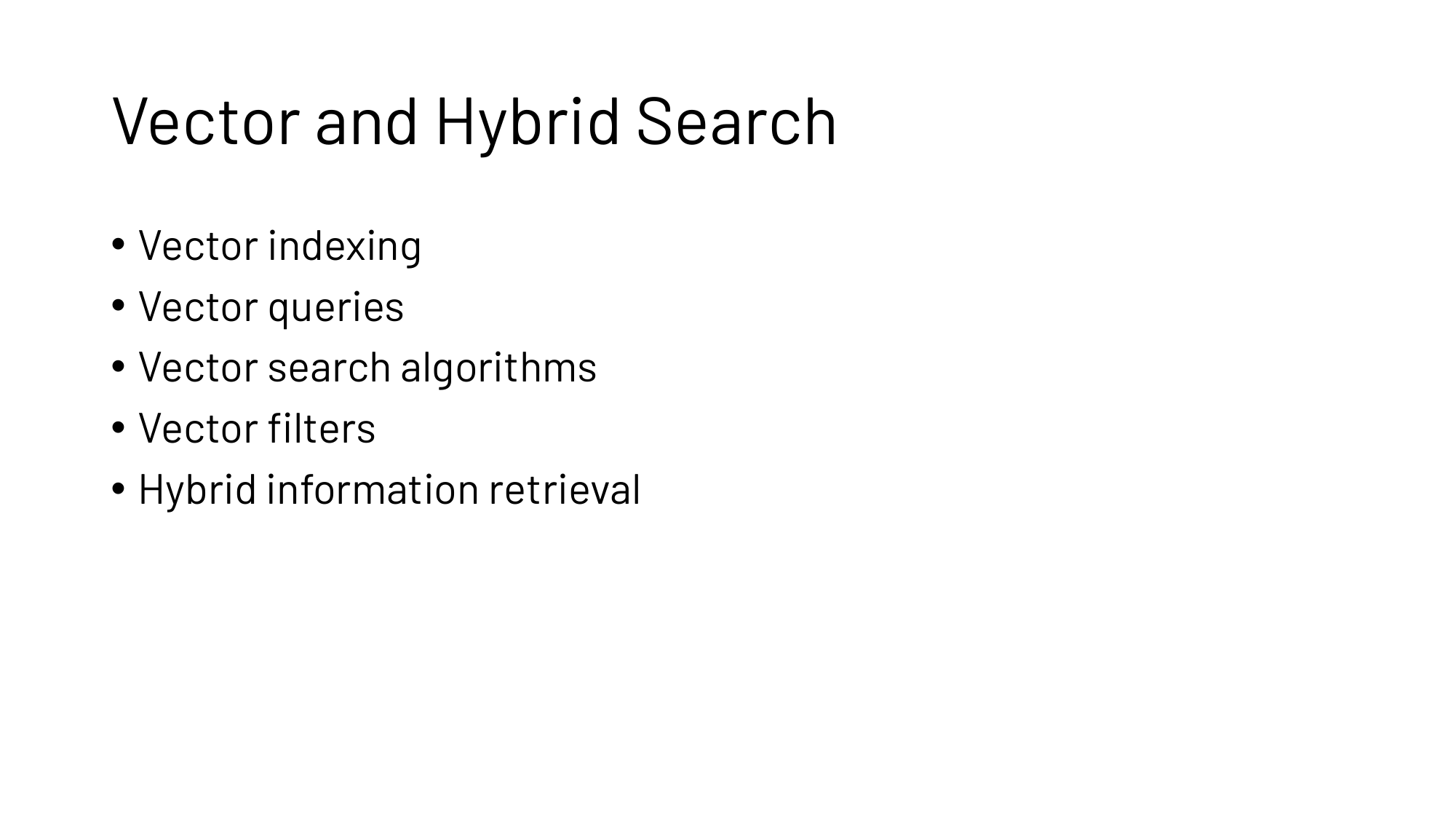

# Vector and Hybrid Search
Vector indexing
Vector queries
Vector search algorithms
Vector filters
Hybrid information retrieval